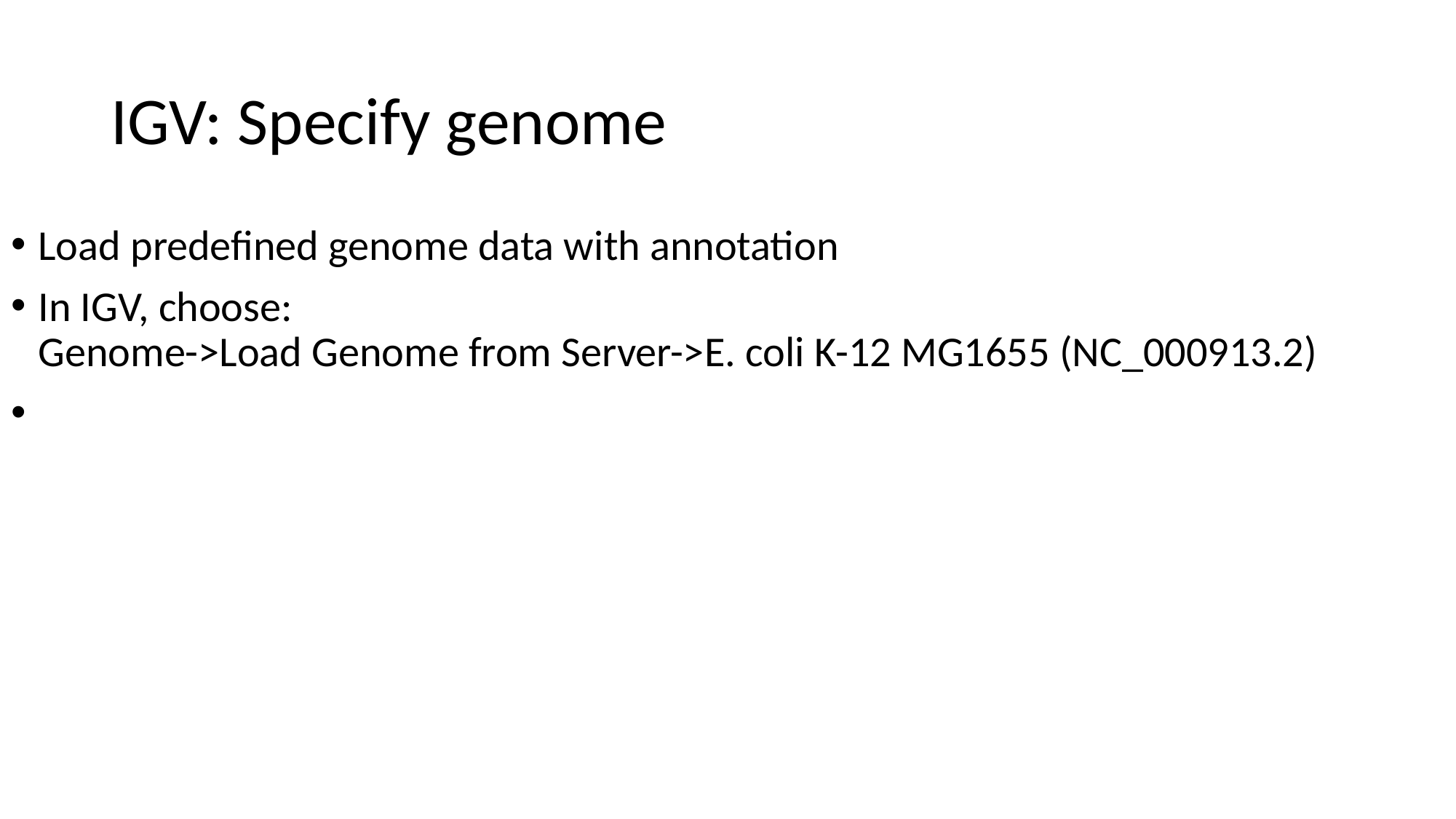

# IGV: Specify genome
Load predefined genome data with annotation
In IGV, choose:
Genome->Load Genome from Server->E. coli K-12 MG1655 (NC_000913.2)